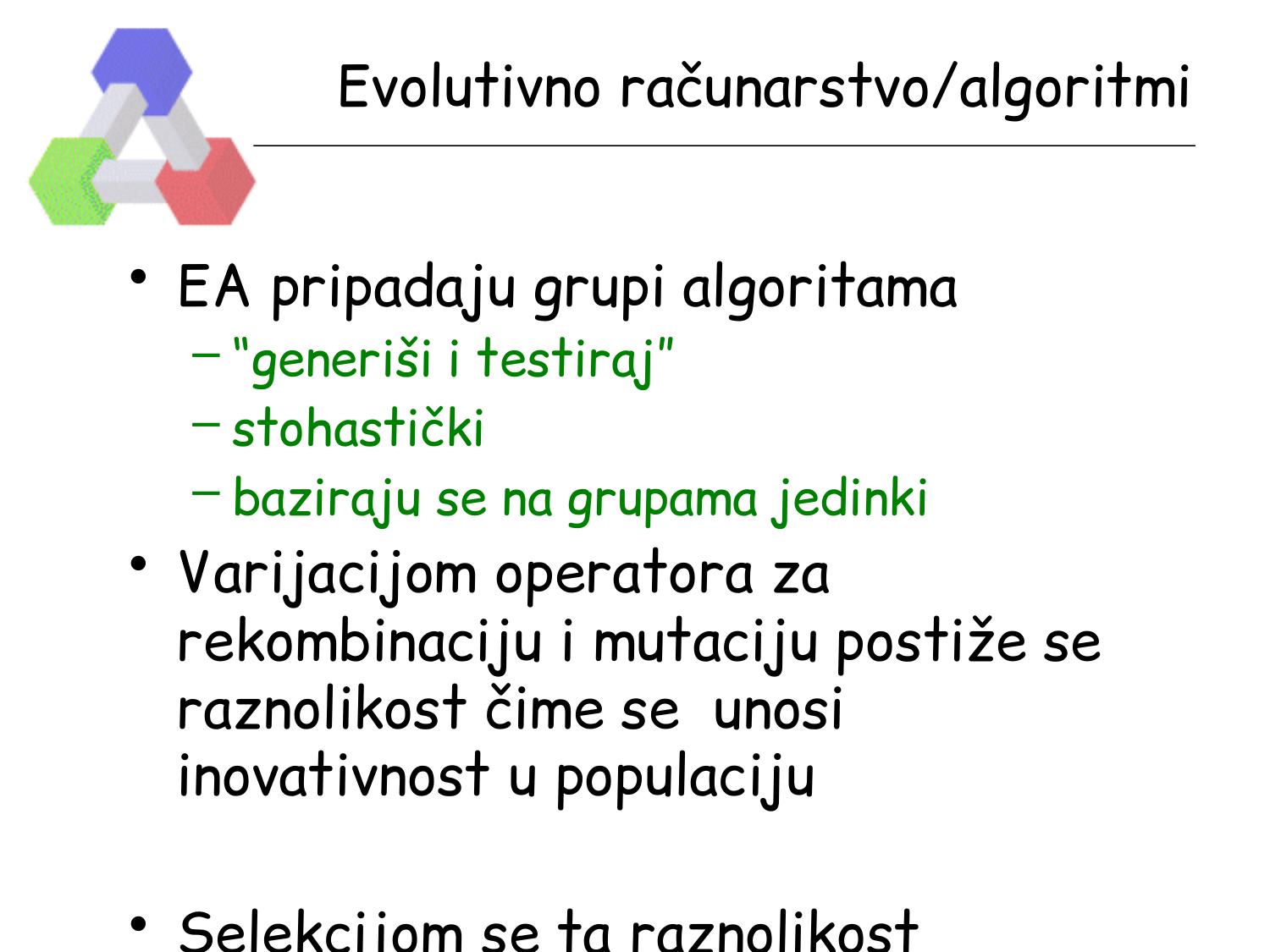

# Evolutivno računarstvo/algoritmi
EA pripadaju grupi algoritama
“generiši i testiraj”
stohastički
baziraju se na grupama jedinki
Varijacijom operatora za rekombinaciju i mutaciju postiže se raznolikost čime se  unosi inovativnost u populaciju

Selekcijom se ta raznolikost smanjuje a povećava se kvalitet